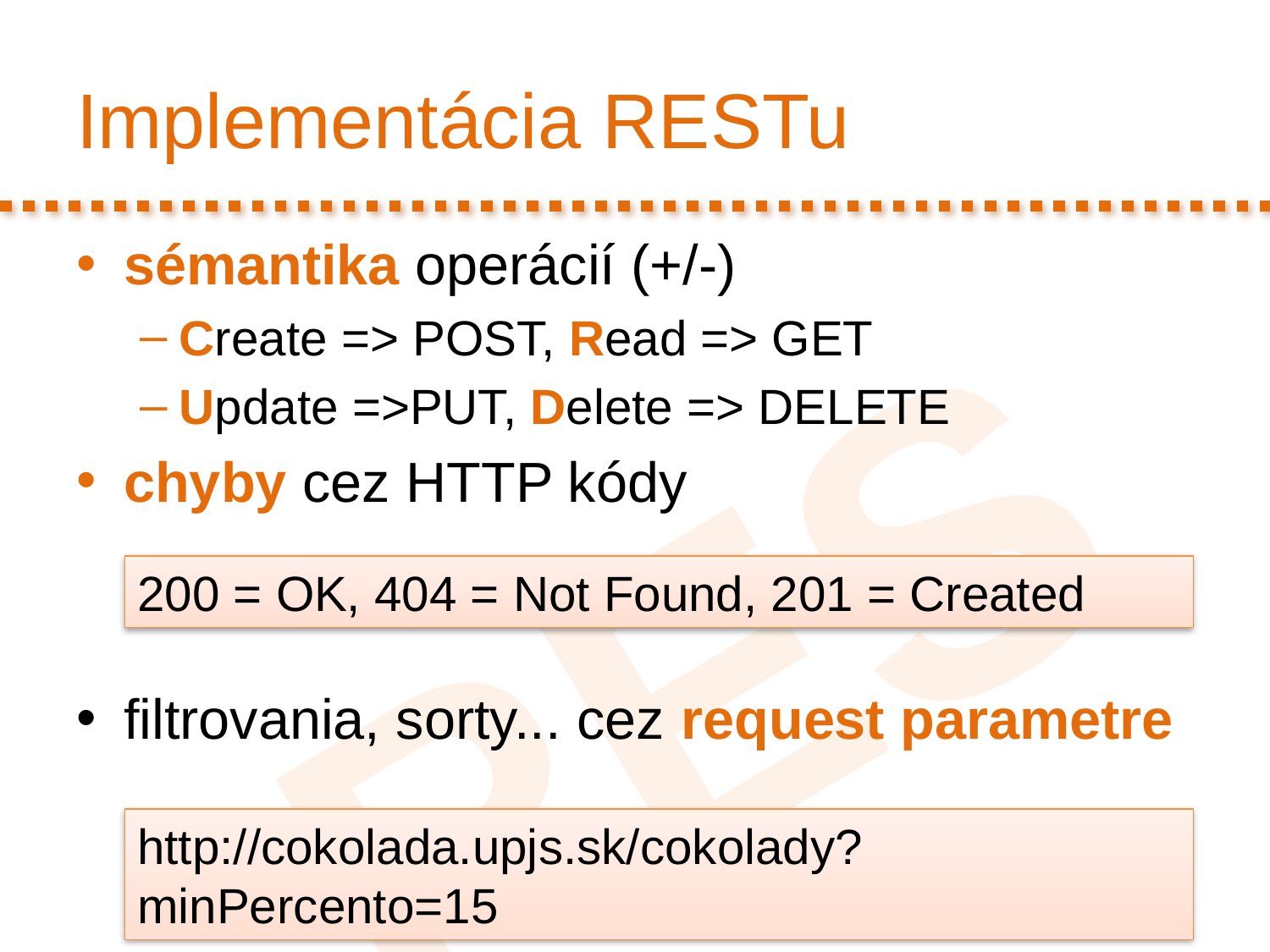

# Implementácia RESTu
sémantika operácií (+/-)
Create => POST, Read => GET
Update =>PUT, Delete => DELETE
chyby cez HTTP kódy

filtrovania, sorty... cez request parametre

200 = OK, 404 = Not Found, 201 = Created
http://cokolada.upjs.sk/cokolady?minPercento=15